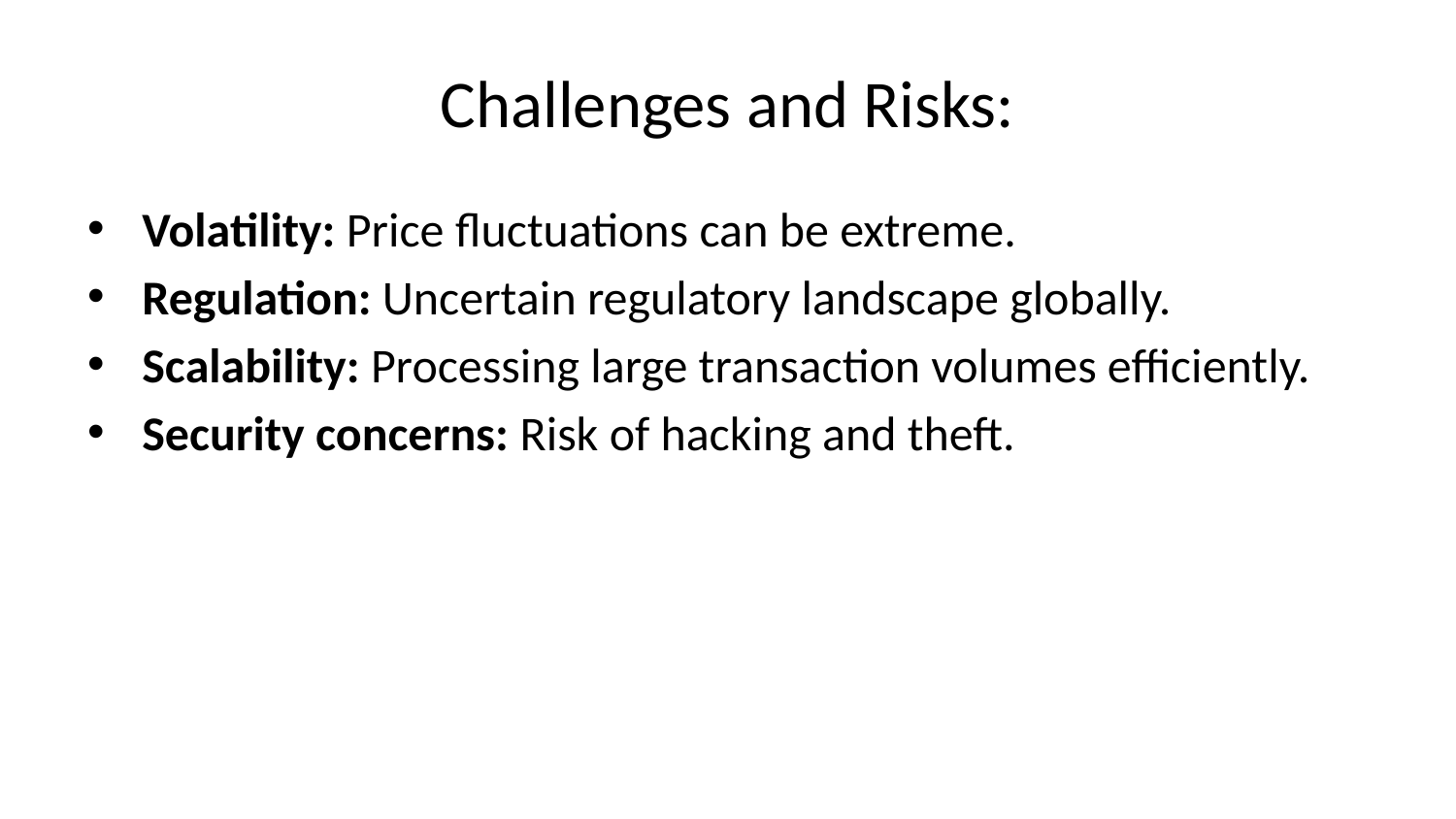

# Challenges and Risks:
Volatility: Price fluctuations can be extreme.
Regulation: Uncertain regulatory landscape globally.
Scalability: Processing large transaction volumes efficiently.
Security concerns: Risk of hacking and theft.